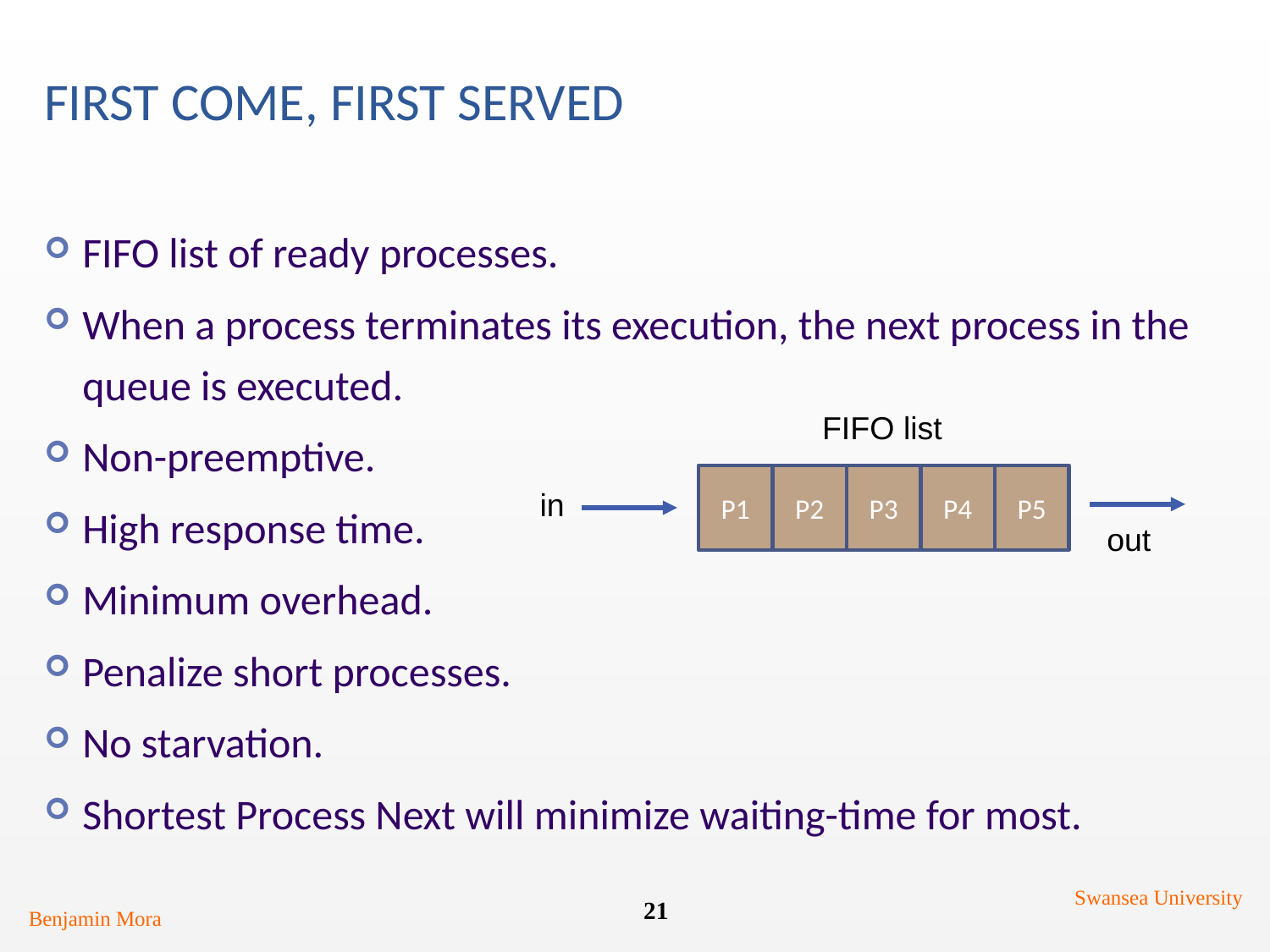

# First Come, First Served

FIFO list of ready processes.
When a process terminates its execution, the next process in the queue is executed.
Non-preemptive.
High response time.
Minimum overhead.
Penalize short processes.
No starvation.
Shortest Process Next will minimize waiting-time for most.
FIFO list
P1
P2
P3
P4
P5
in
out
Swansea University
21
Benjamin Mora